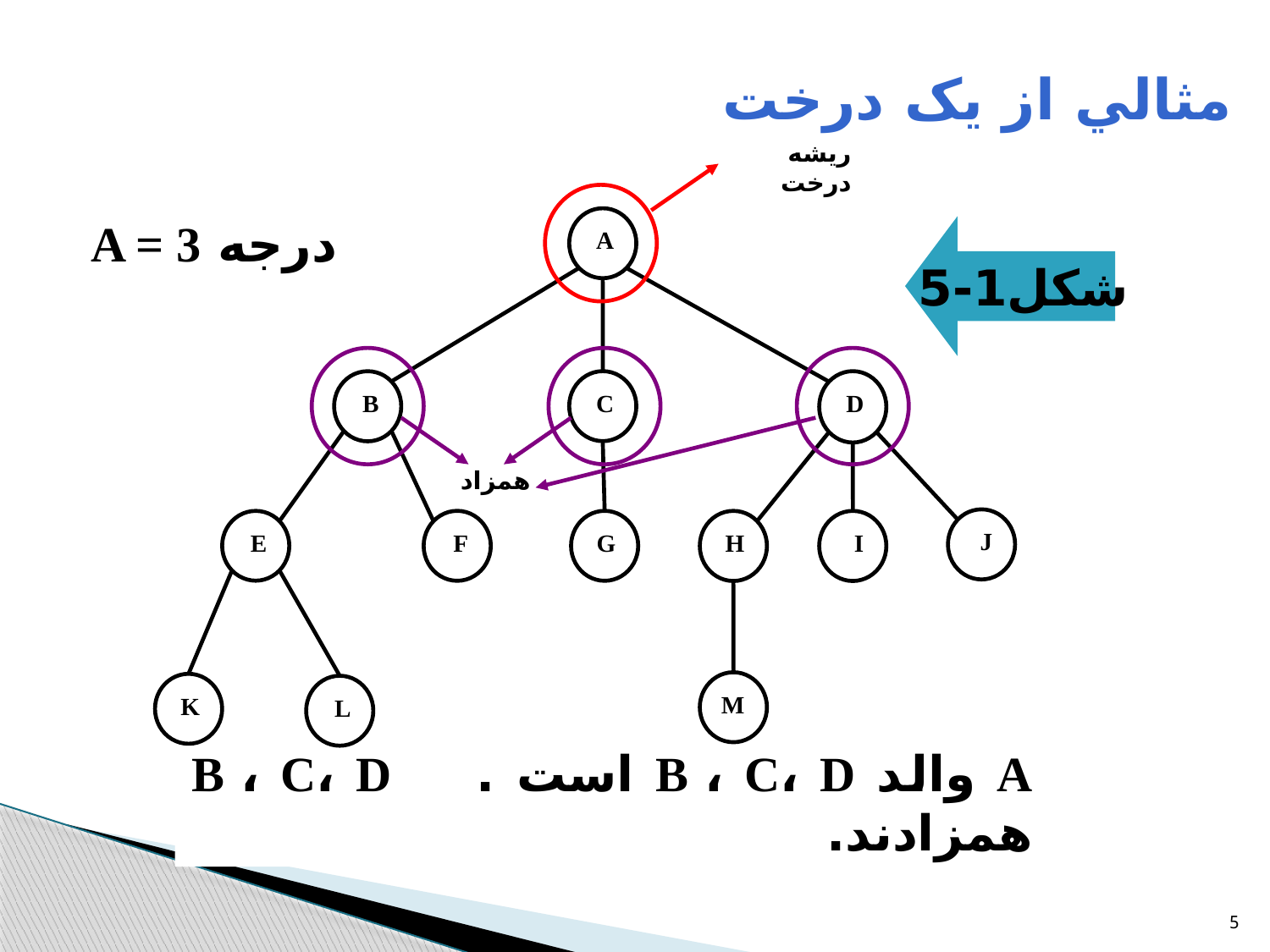

# مثالي از يک درخت
ريشه درخت

A
B
C
D
J
E
F
G
H
I
M
K
L

همزاد
درجه A = 3
شکل1-5
A والد B ، C، D است .    B ، C، D همزادند.
5